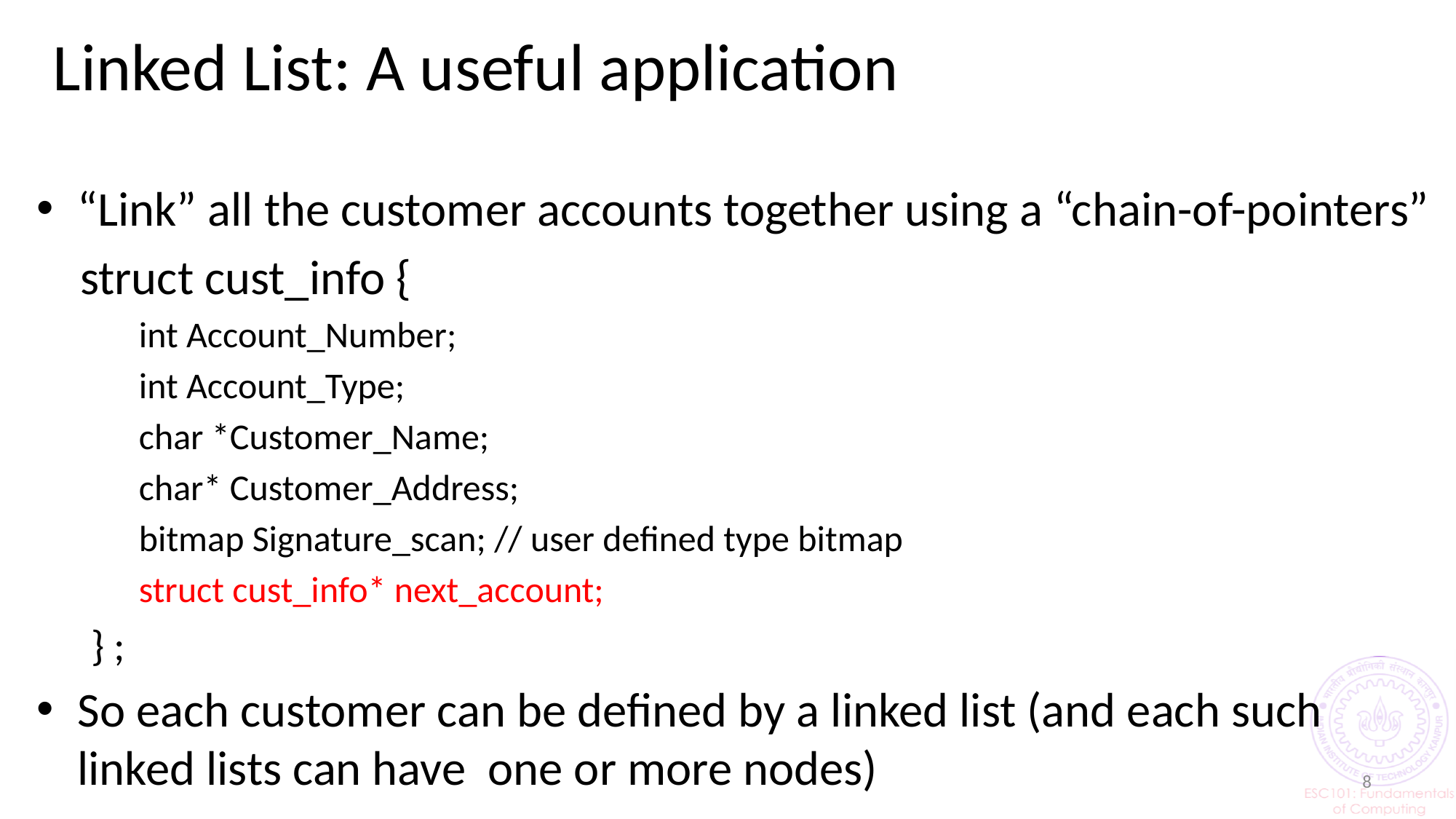

# Linked List: A useful application
“Link” all the customer accounts together using a “chain-of-pointers”
    struct cust_info {
int Account_Number;
int Account_Type;
char *Customer_Name;
char* Customer_Address;
bitmap Signature_scan; // user defined type bitmap
struct cust_info* next_account;
} ;
So each customer can be defined by a linked list (and each such linked lists can have  one or more nodes)
8